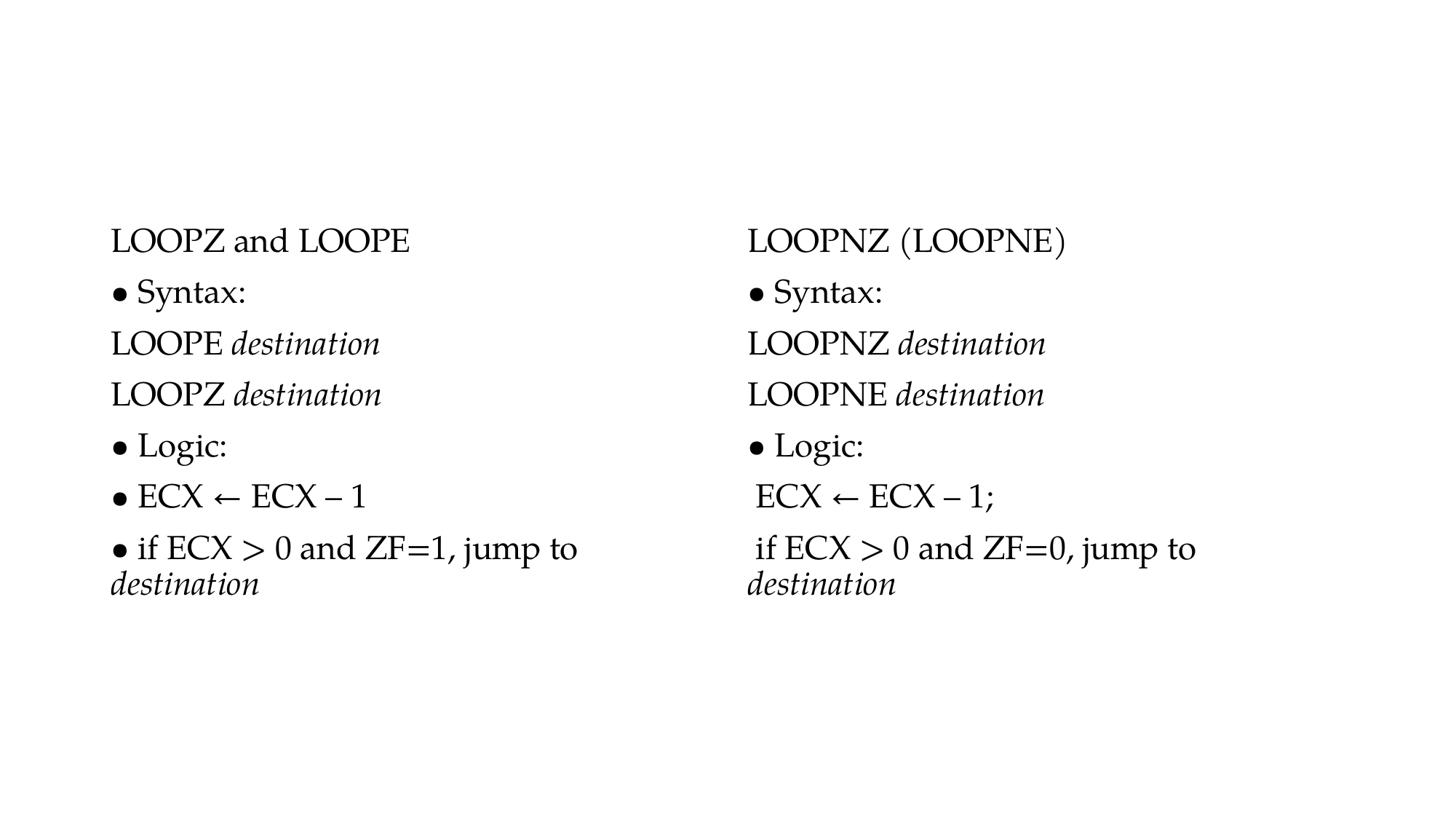

#
LOOPZ and LOOPE
• Syntax:
LOOPE destination
LOOPZ destination
• Logic:
• ECX ← ECX – 1
• if ECX > 0 and ZF=1, jump to destination
LOOPNZ (LOOPNE)
• Syntax:
LOOPNZ destination
LOOPNE destination
• Logic:
 ECX ← ECX – 1;
 if ECX > 0 and ZF=0, jump to destination